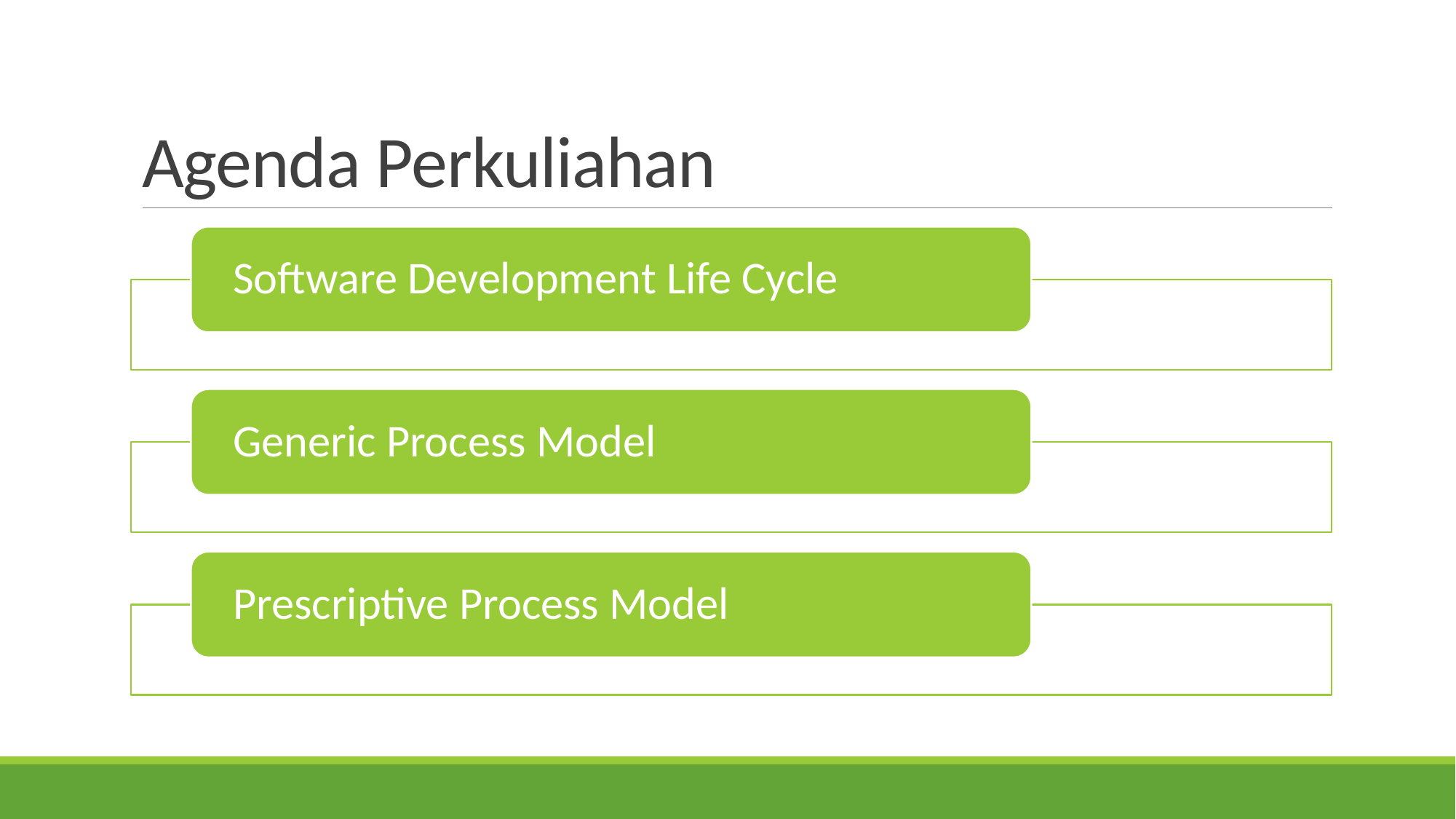

# Agenda Perkuliahan
Software Development Life Cycle
Generic Process Model
Prescriptive Process Model